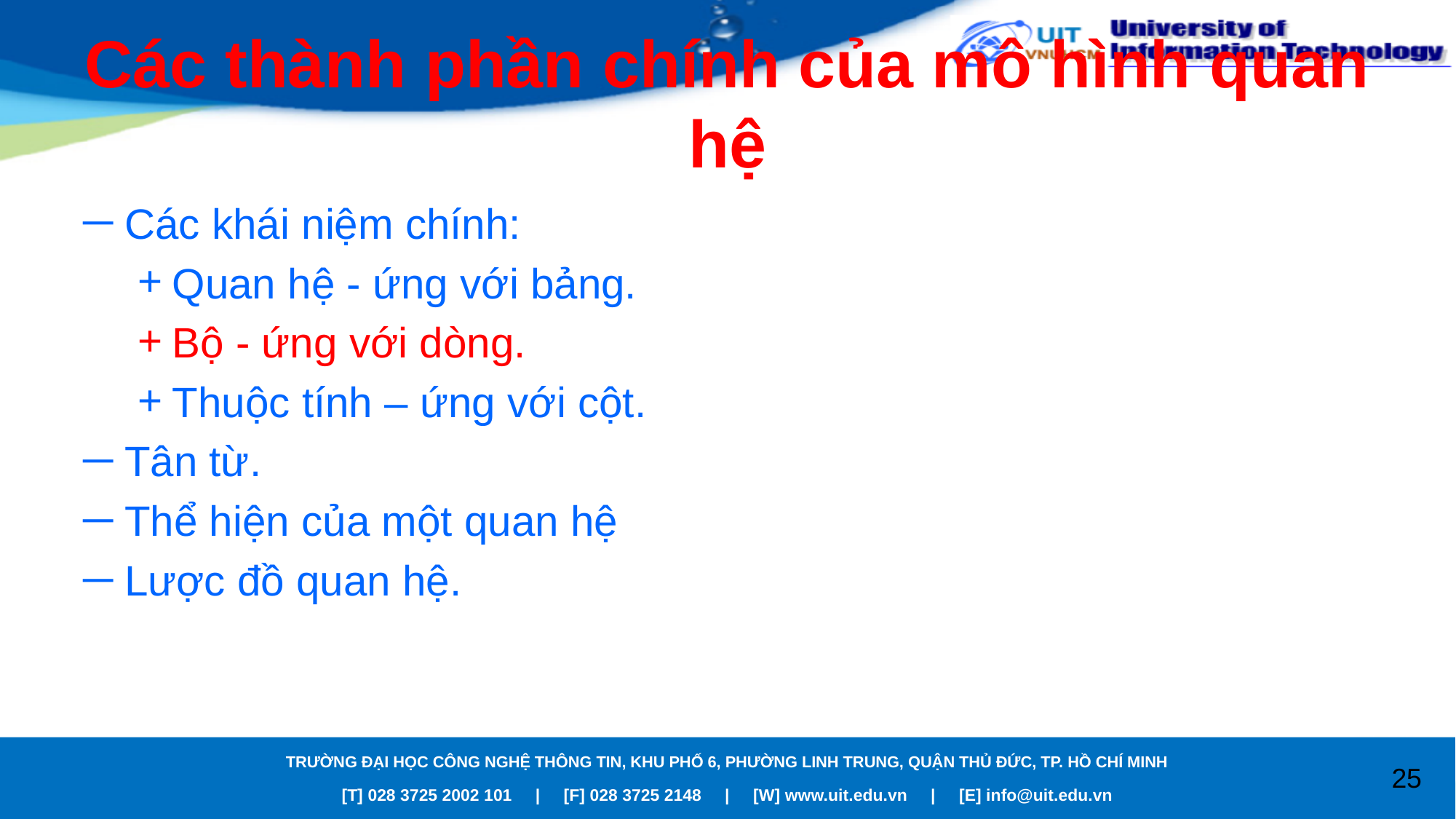

# Các thành phần chính của mô hình quan hệ
Các khái niệm chính:
Quan hệ - ứng với bảng.
Bộ - ứng với dòng.
Thuộc tính – ứng với cột.
Tân từ.
Thể hiện của một quan hệ
Lược đồ quan hệ.